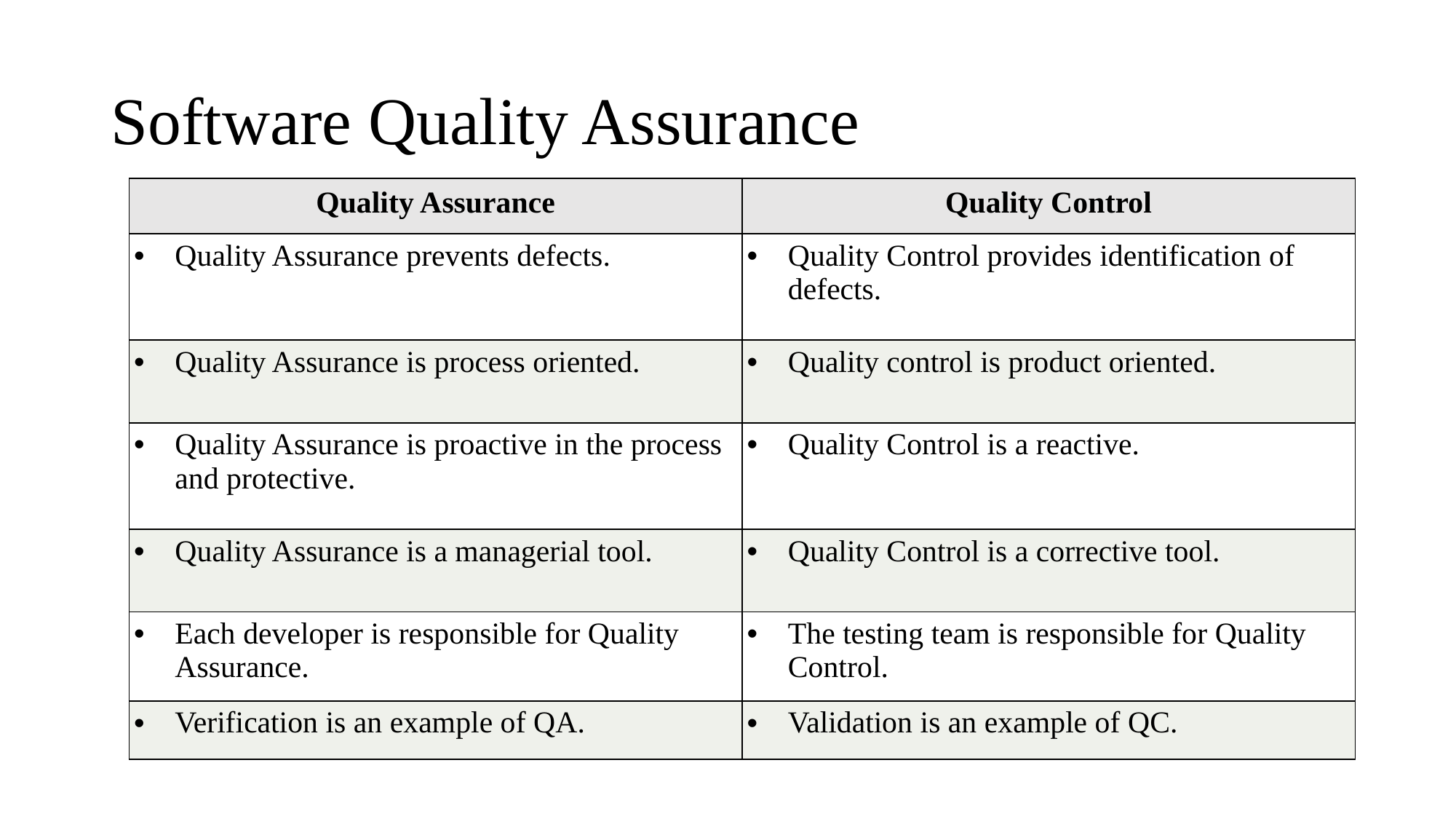

# Software Quality Assurance
| Quality Assurance | Quality Control |
| --- | --- |
| Quality Assurance prevents defects. | Quality Control provides identification of defects. |
| Quality Assurance is process oriented. | Quality control is product oriented. |
| Quality Assurance is proactive in the process and protective. | Quality Control is a reactive. |
| Quality Assurance is a managerial tool. | Quality Control is a corrective tool. |
| Each developer is responsible for Quality Assurance. | The testing team is responsible for Quality Control. |
| Verification is an example of QA. | Validation is an example of QC. |